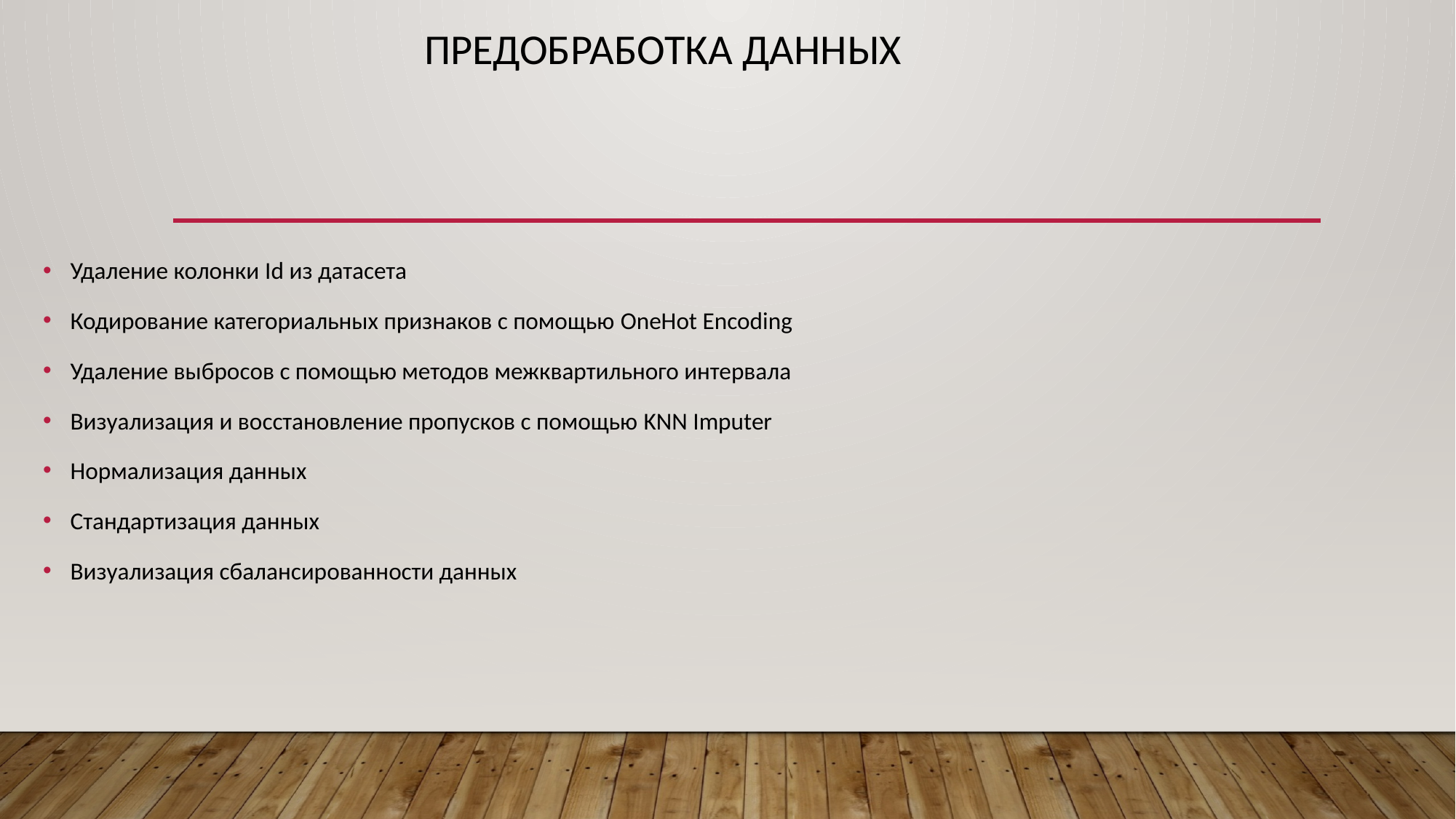

# Предобработка данных
Удаление колонки Id из датасета
Кодирование категориальных признаков с помощью OneHot Encoding
Удаление выбросов с помощью методов межквартильного интервала
Визуализация и восстановление пропусков с помощью KNN Imputer
Нормализация данных
Стандартизация данных
Визуализация сбалансированности данных